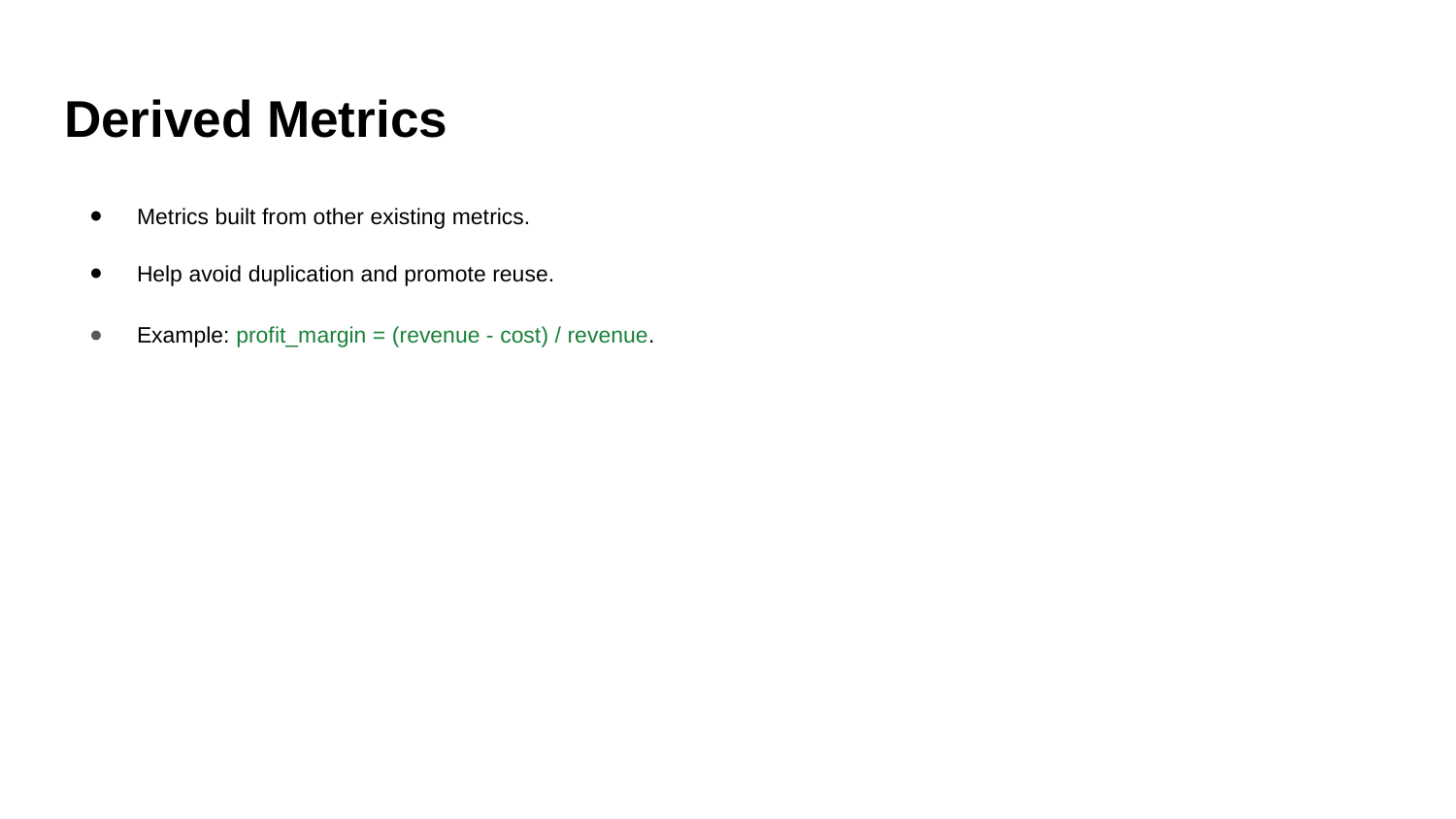

# Derived Metrics
Metrics built from other existing metrics.
Help avoid duplication and promote reuse.
Example: profit_margin = (revenue - cost) / revenue.